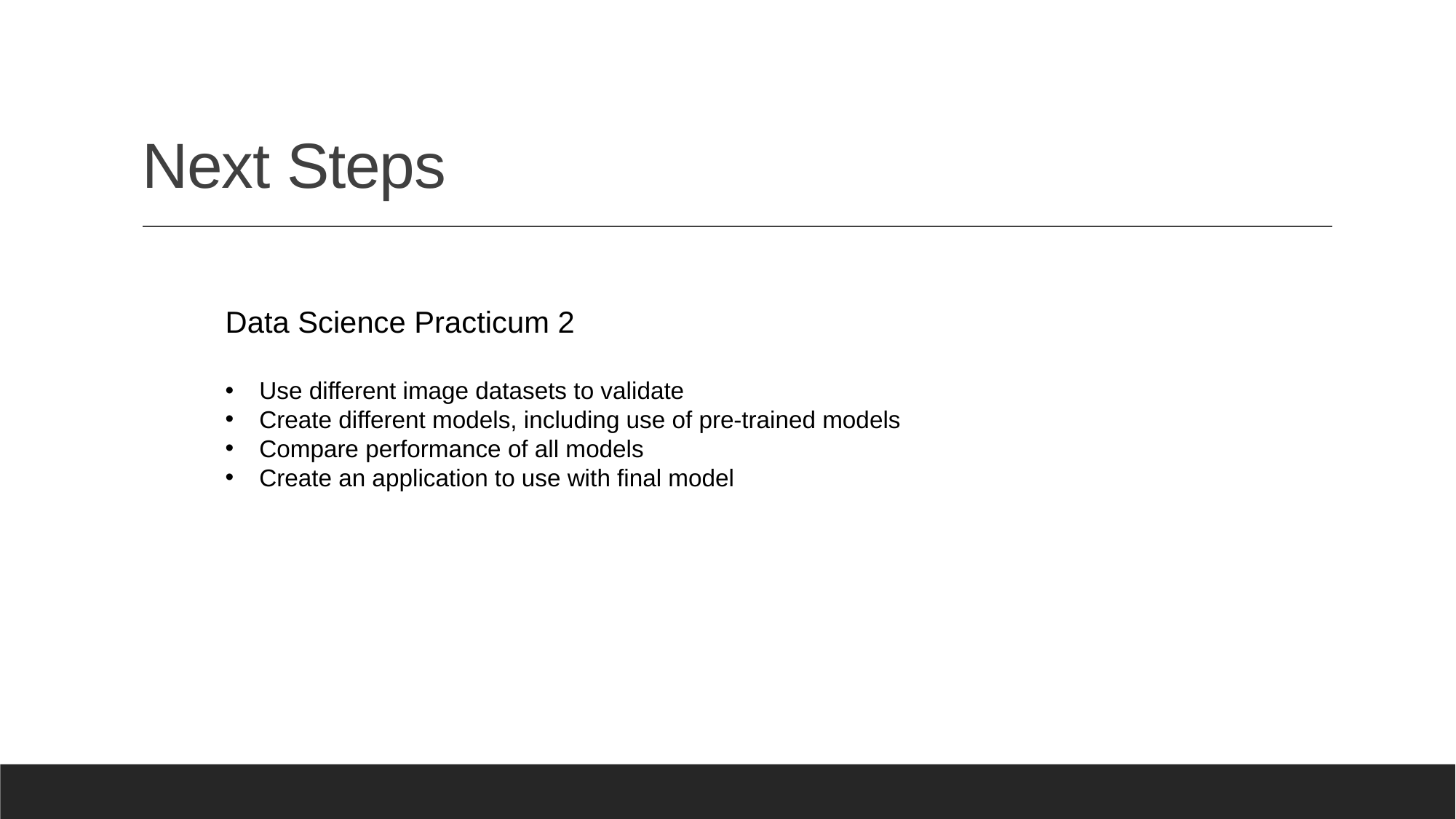

# Next Steps
Data Science Practicum 2

Use different image datasets to validate
Create different models, including use of pre-trained models
Compare performance of all models
Create an application to use with final model